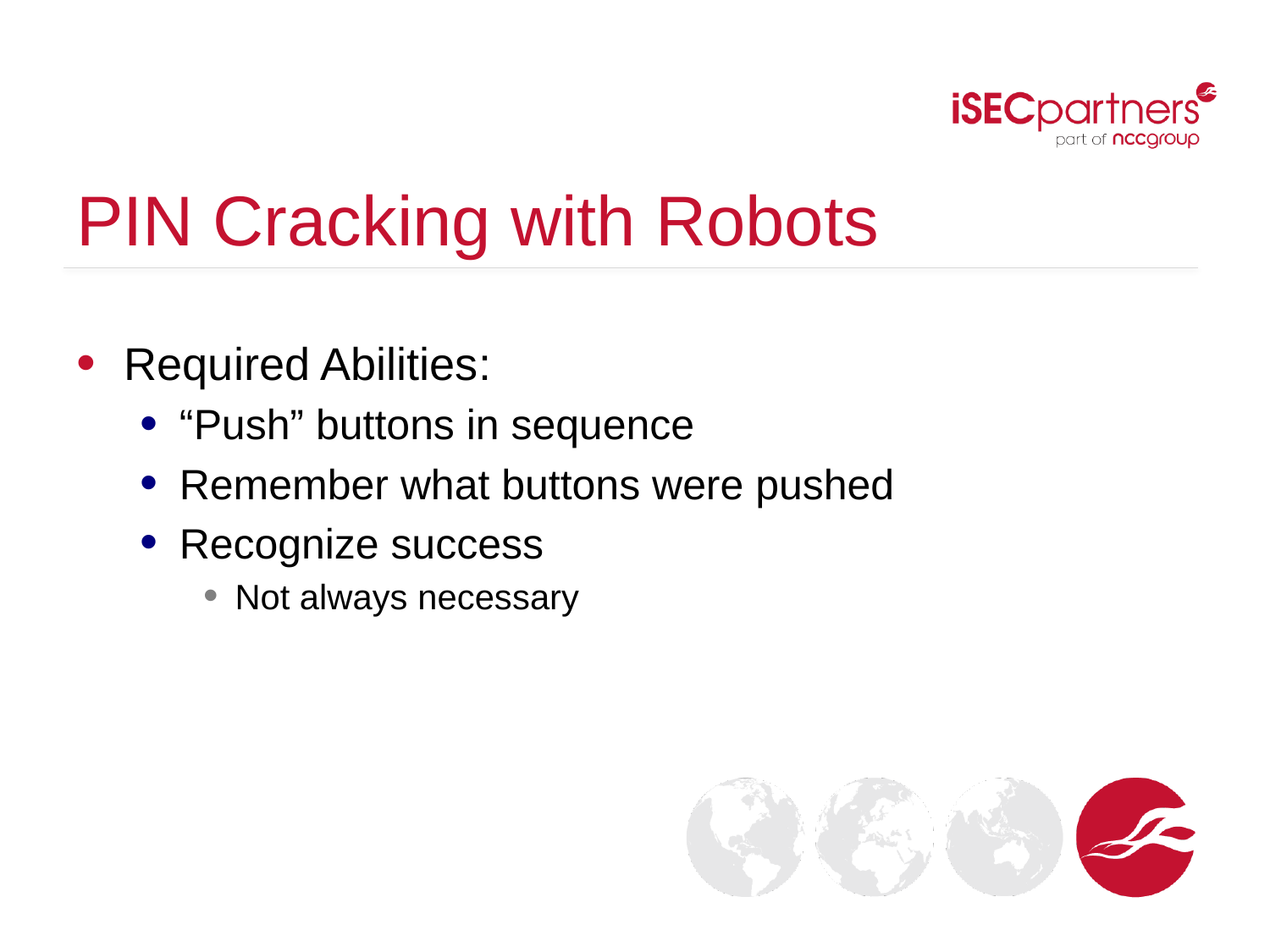

# PIN Cracking with Robots
Required Abilities:
“Push” buttons in sequence
Remember what buttons were pushed
Recognize success
Not always necessary